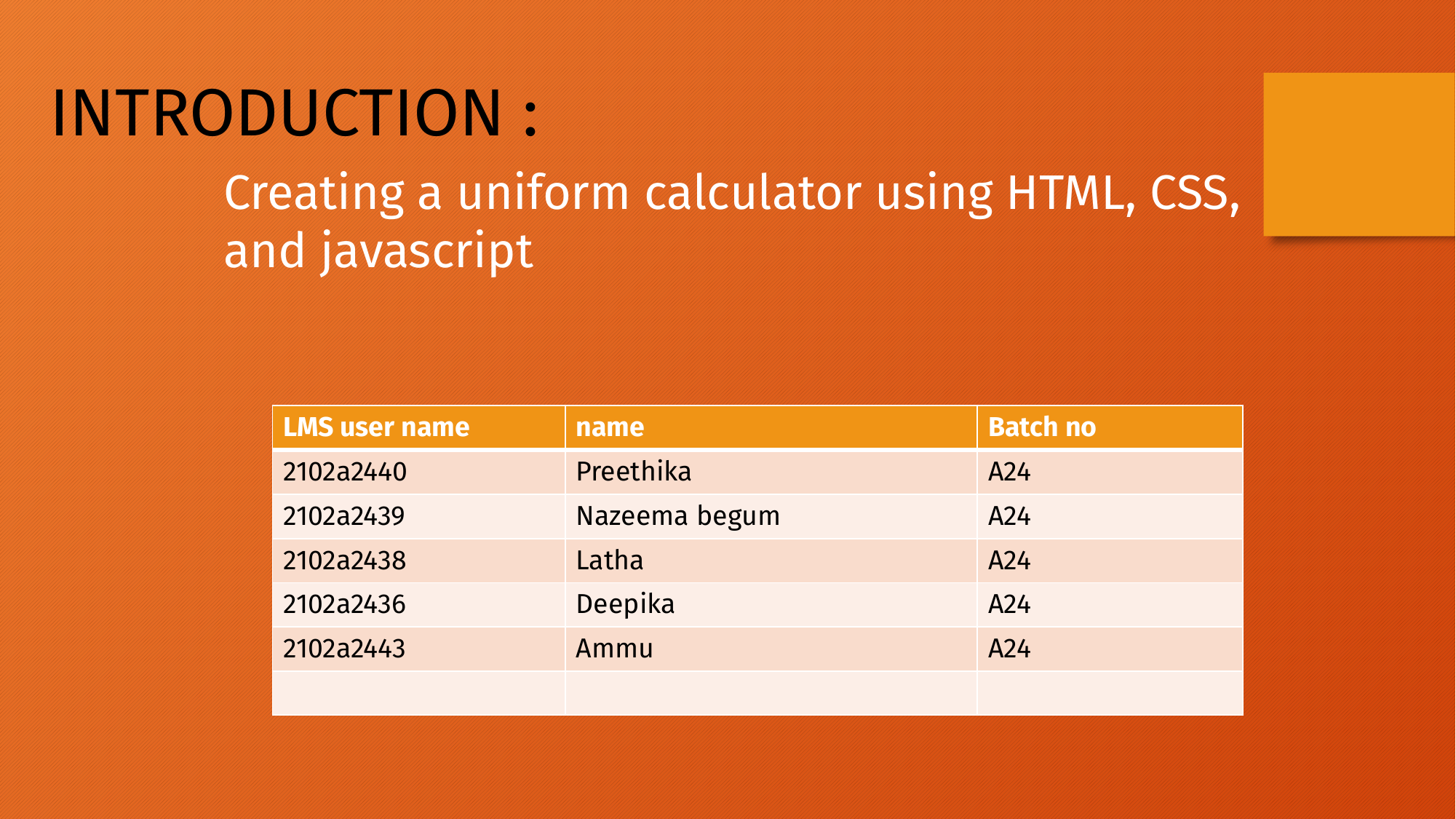

INTRODUCTION :
Creating a uniform calculator using HTML, CSS, and javascript
| LMS user name | name | Batch no |
| --- | --- | --- |
| 2102a2440 | Preethika | A24 |
| 2102a2439 | Nazeema begum | A24 |
| 2102a2438 | Latha | A24 |
| 2102a2436 | Deepika | A24 |
| 2102a2443 | Ammu | A24 |
|  |  |  |